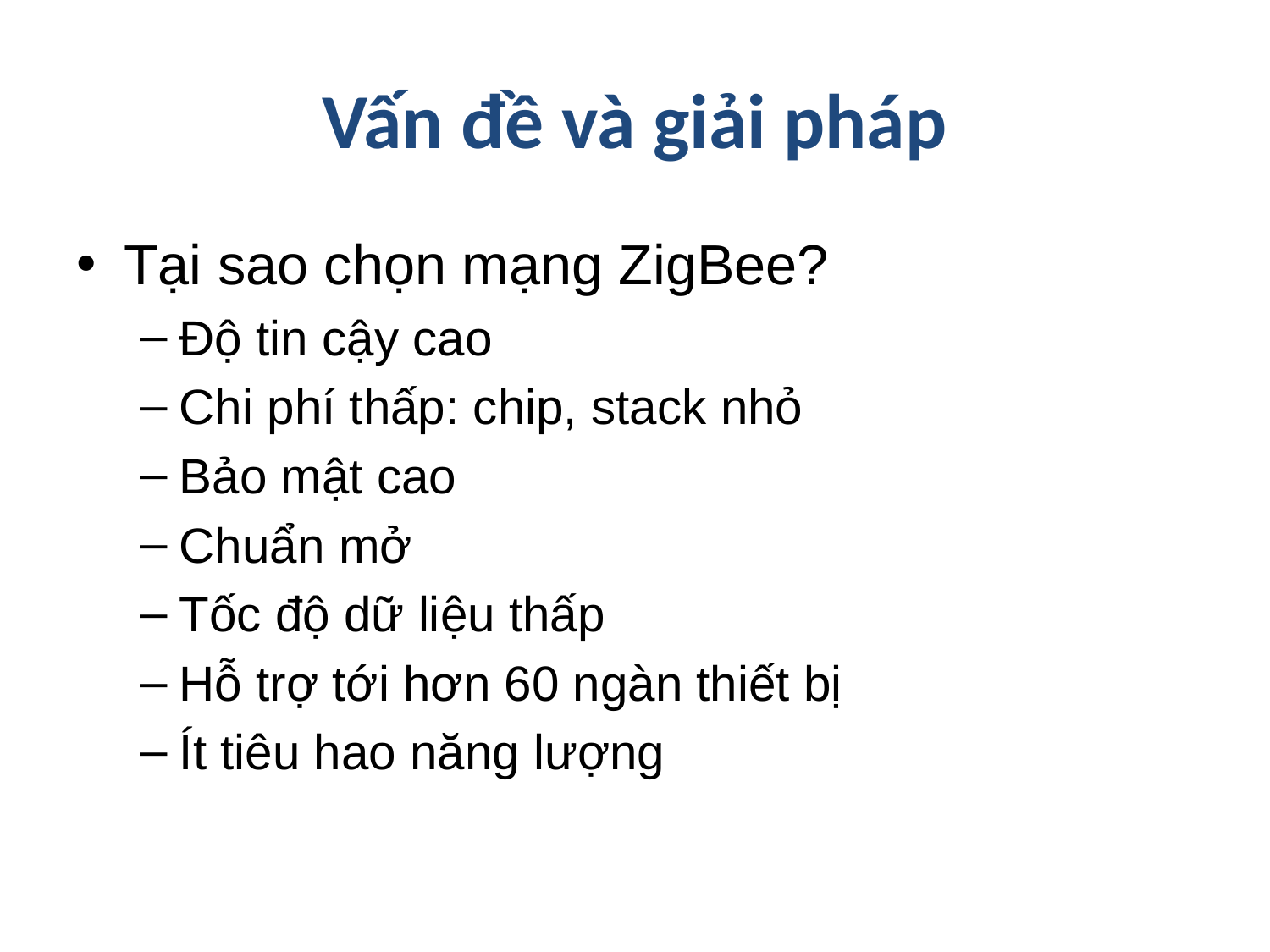

# Vấn đề và giải pháp
Tại sao chọn mạng ZigBee?
Độ tin cậy cao
Chi phí thấp: chip, stack nhỏ
Bảo mật cao
Chuẩn mở
Tốc độ dữ liệu thấp
Hỗ trợ tới hơn 60 ngàn thiết bị
Ít tiêu hao năng lượng